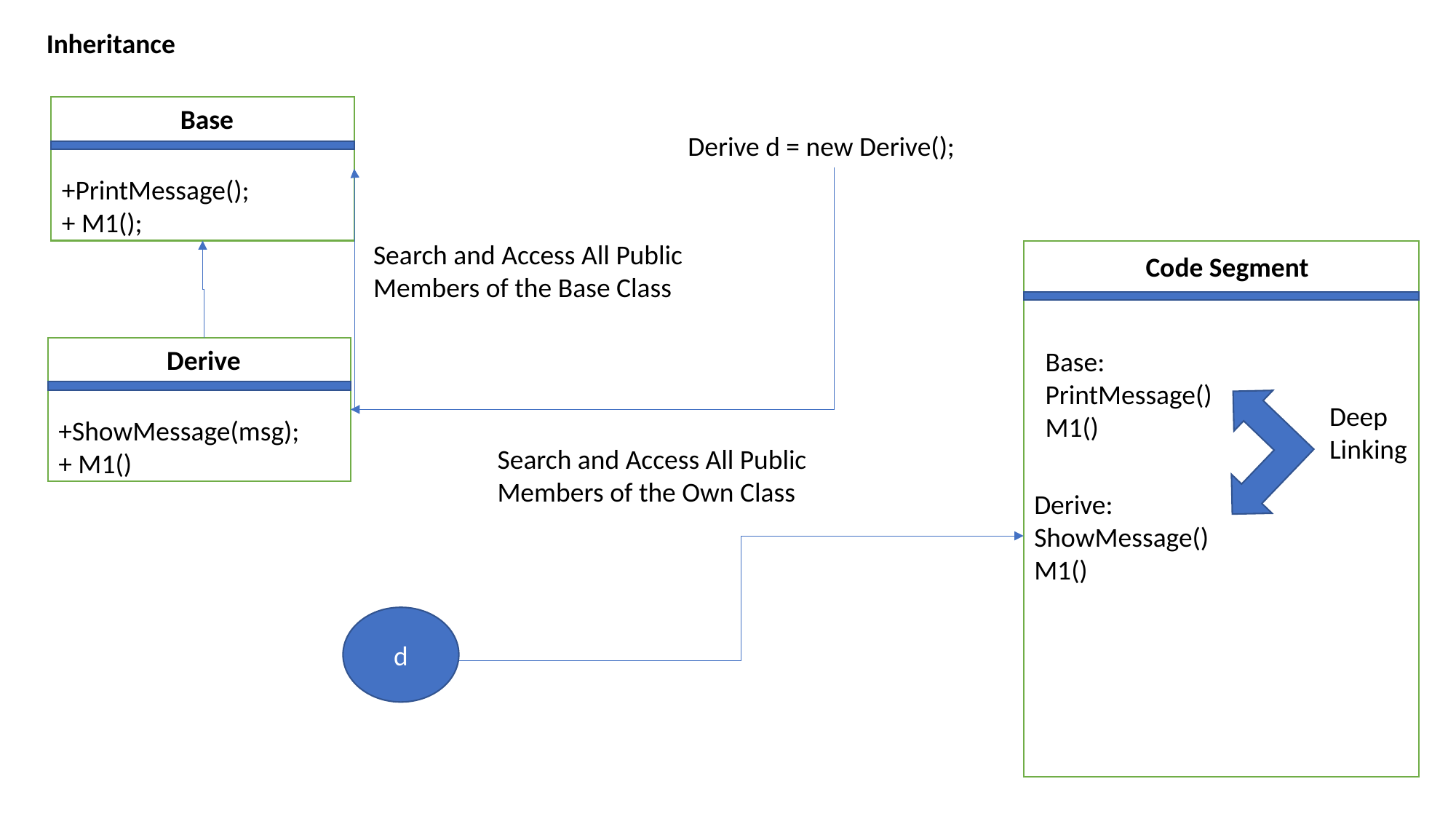

Inheritance

Base
Derive d = new Derive();

+PrintMessage();
+ M1();
Search and Access All Public Members of the Base Class

Code Segment

Derive
Base:
PrintMessage()
M1()

Deep
Linking

+ShowMessage(msg);
+ M1()
Search and Access All Public Members of the Own Class
Derive:
ShowMessage()
M1()
d